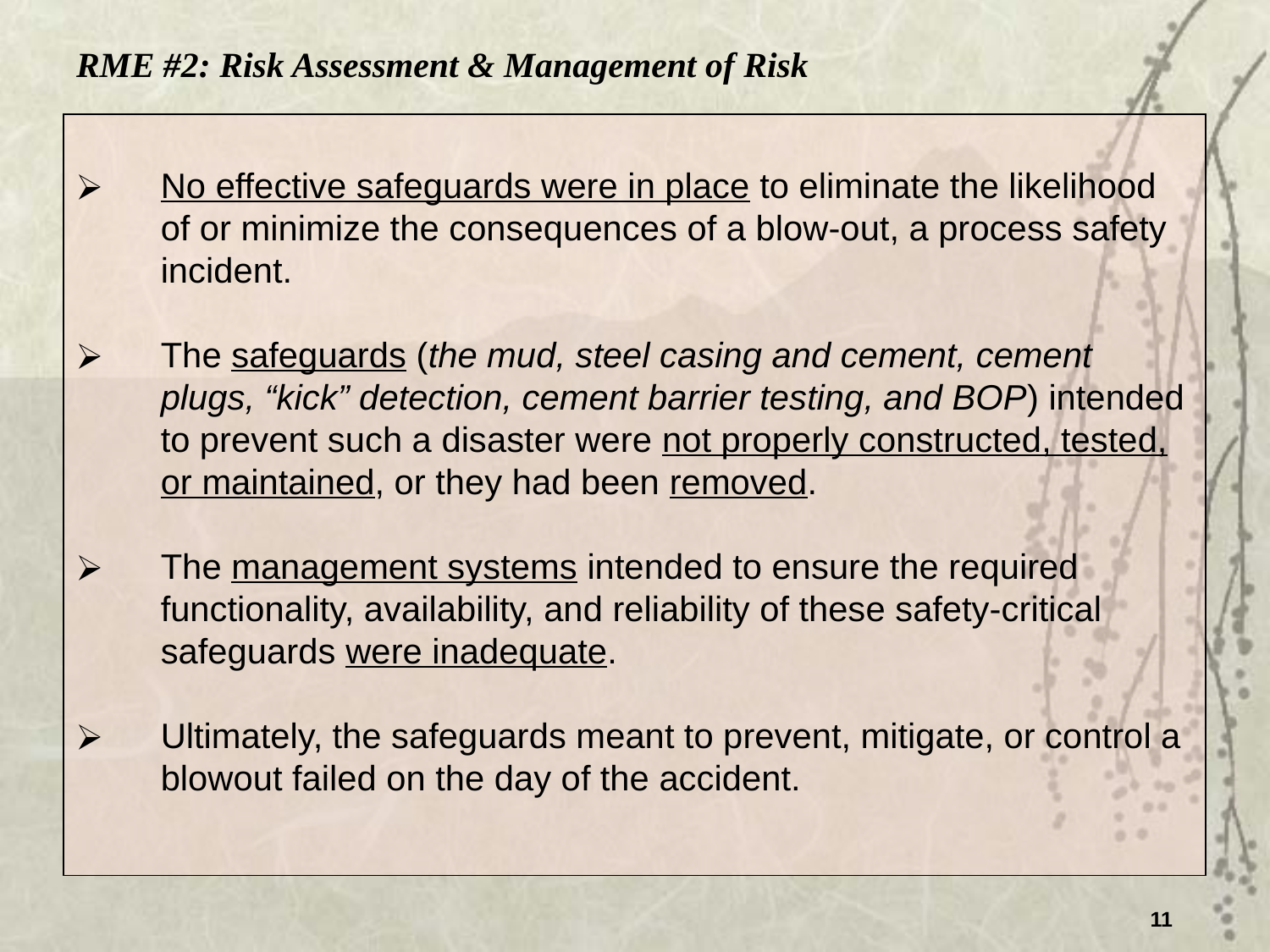

RME #2: Risk Assessment & Management of Risk

No effective safeguards were in place to eliminate the likelihood of or minimize the consequences of a blow-out, a process safety incident.

The safeguards (the mud, steel casing and cement, cement plugs, “kick” detection, cement barrier testing, and BOP) intended to prevent such a disaster were not properly constructed, tested, or maintained, or they had been removed.

The management systems intended to ensure the required functionality, availability, and reliability of these safety-critical safeguards were inadequate.

Ultimately, the safeguards meant to prevent, mitigate, or control a blowout failed on the day of the accident.
11